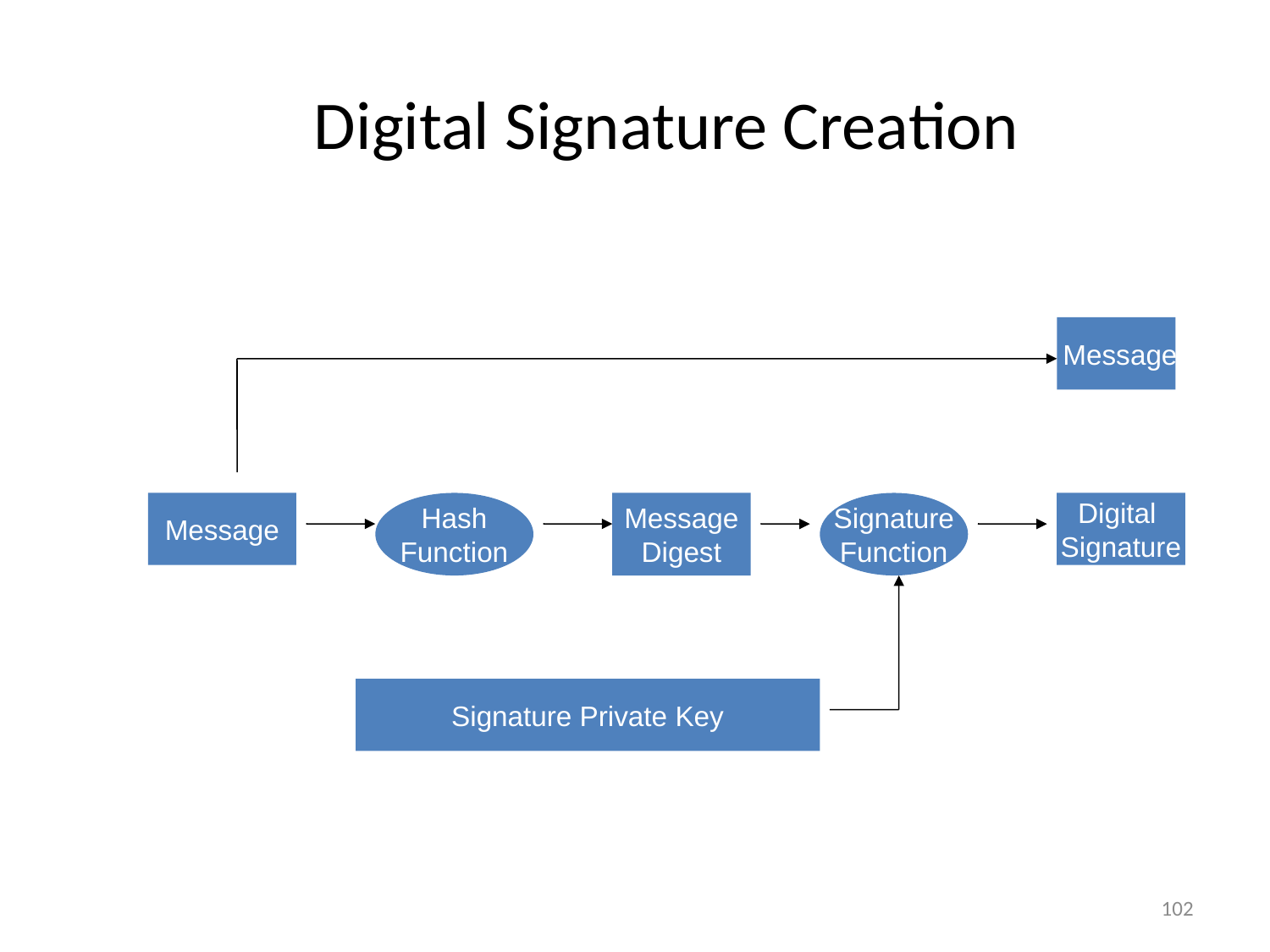

# Digital Signature Creation
 Message

Message
Hash
Function
Message
Digest
Signature
Function
Digital
Signature

Signature Private Key

102